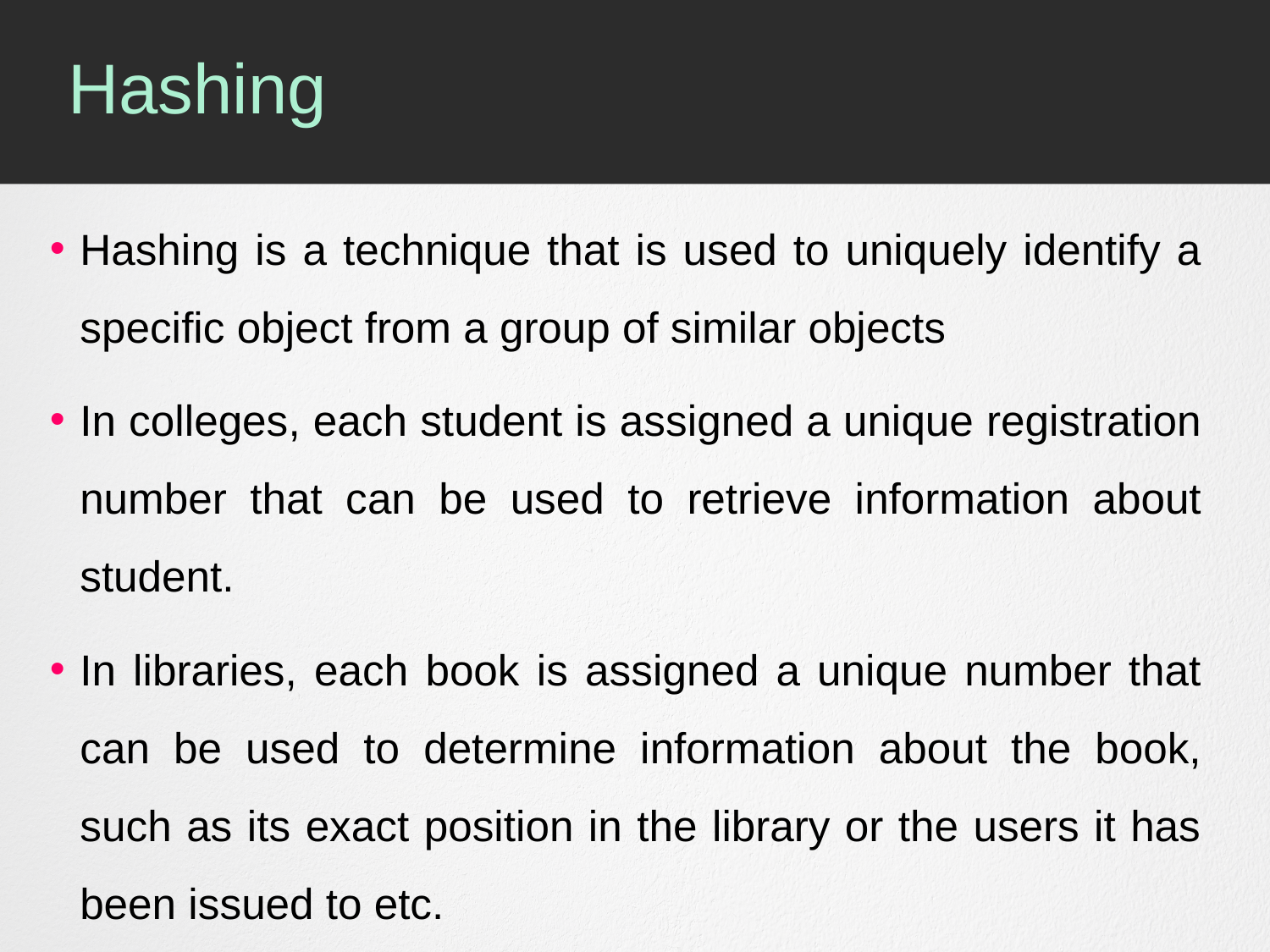

# Hashing
Hashing is a technique that is used to uniquely identify a specific object from a group of similar objects
In colleges, each student is assigned a unique registration number that can be used to retrieve information about student.
In libraries, each book is assigned a unique number that can be used to determine information about the book, such as its exact position in the library or the users it has been issued to etc.